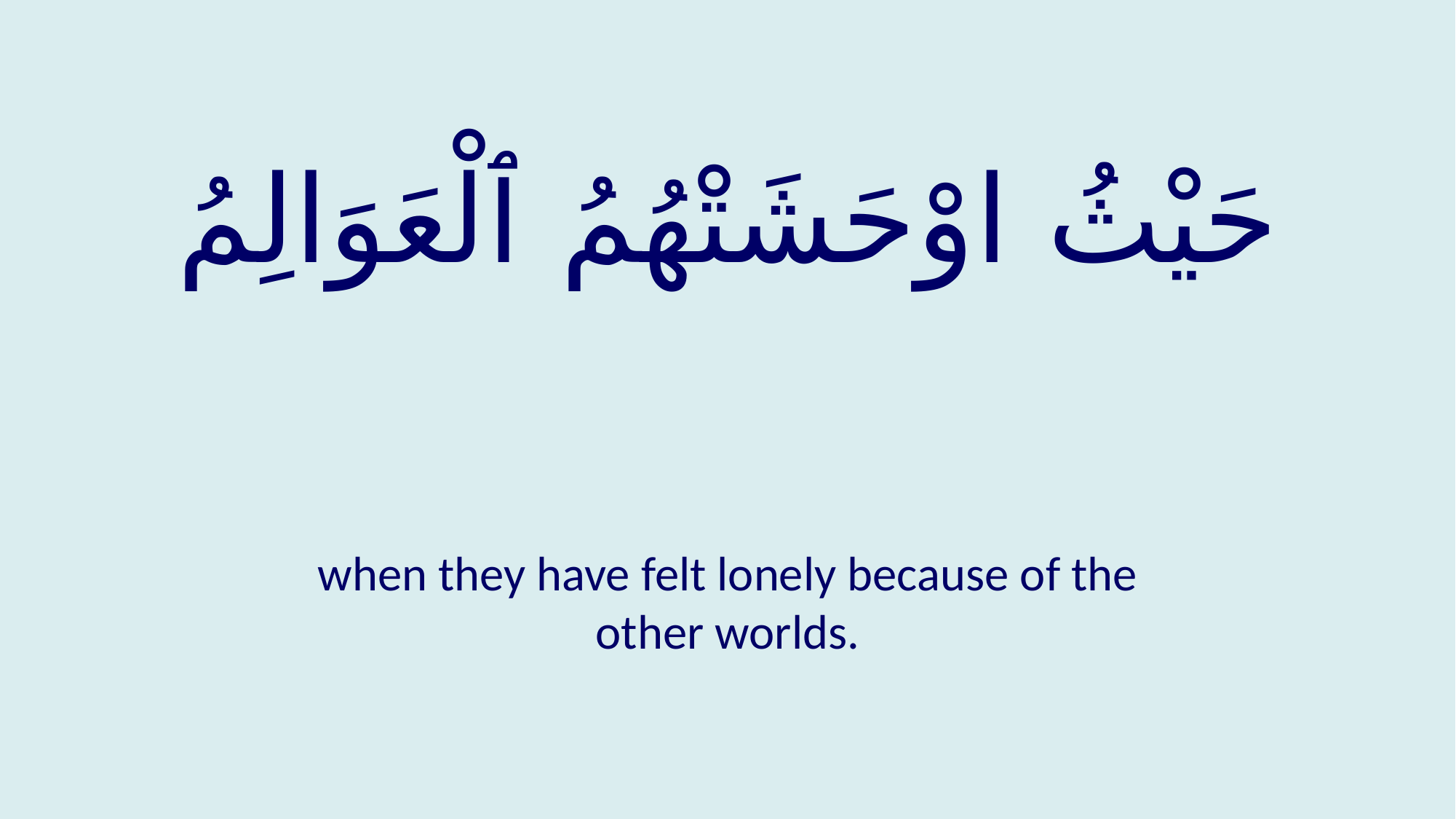

# حَيْثُ اوْحَشَتْهُمُ ٱلْعَوَالِمُ
when they have felt lonely because of the other worlds.